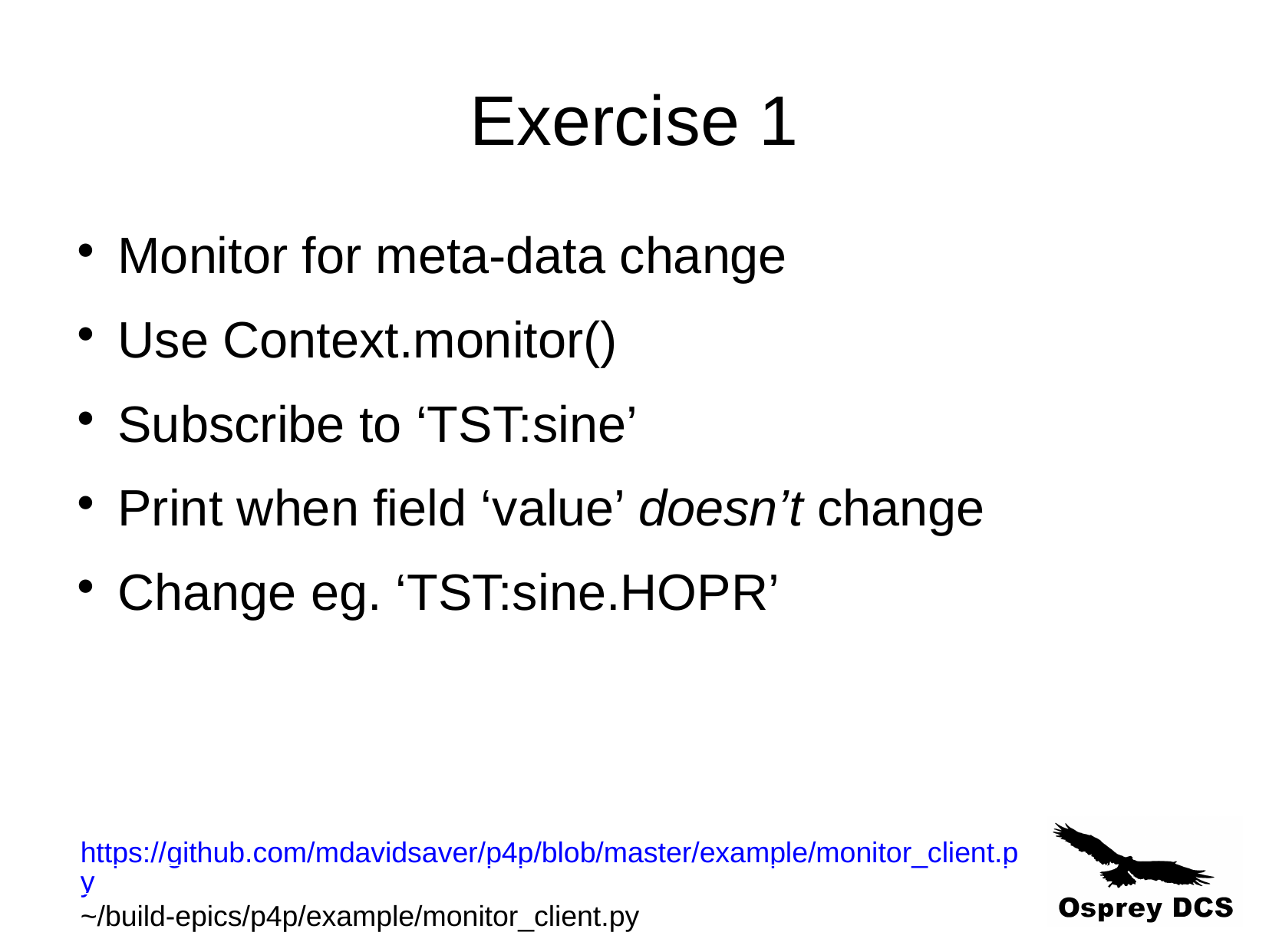

Exercise 1
Monitor for meta-data change
Use Context.monitor()
Subscribe to ‘TST:sine’
Print when field ‘value’ doesn’t change
Change eg. ‘TST:sine.HOPR’
https://github.com/mdavidsaver/p4p/blob/master/example/monitor_client.py
~/build-epics/p4p/example/monitor_client.py